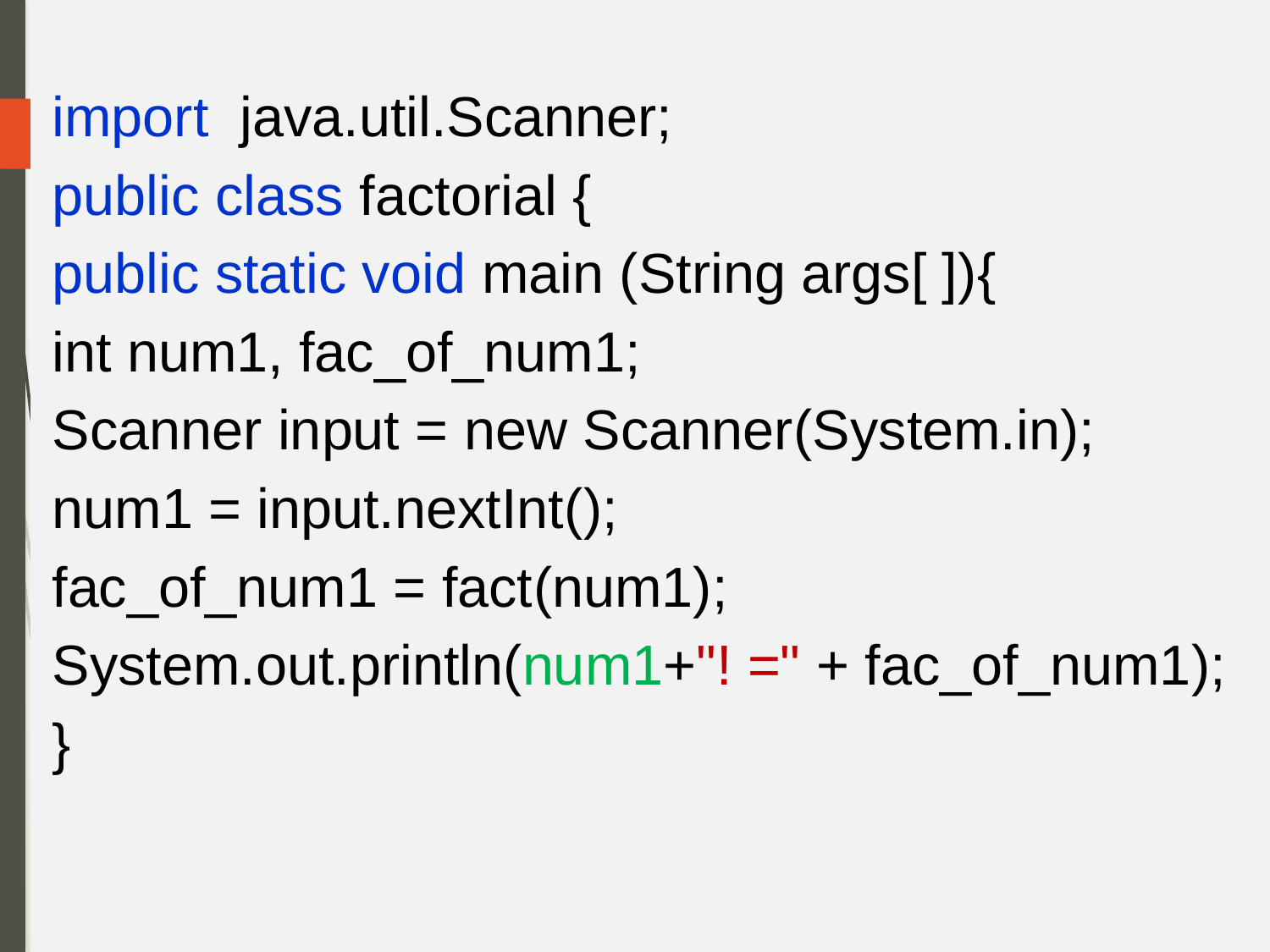

import  java.util.Scanner;
public class factorial {
public static void main (String args[ ]){
int num1, fac_of_num1;
Scanner input = new Scanner(System.in);
num1 = input.nextInt();
fac_of_num1 = fact(num1);
System.out.println(num1+"! =" + fac_of_num1);
}